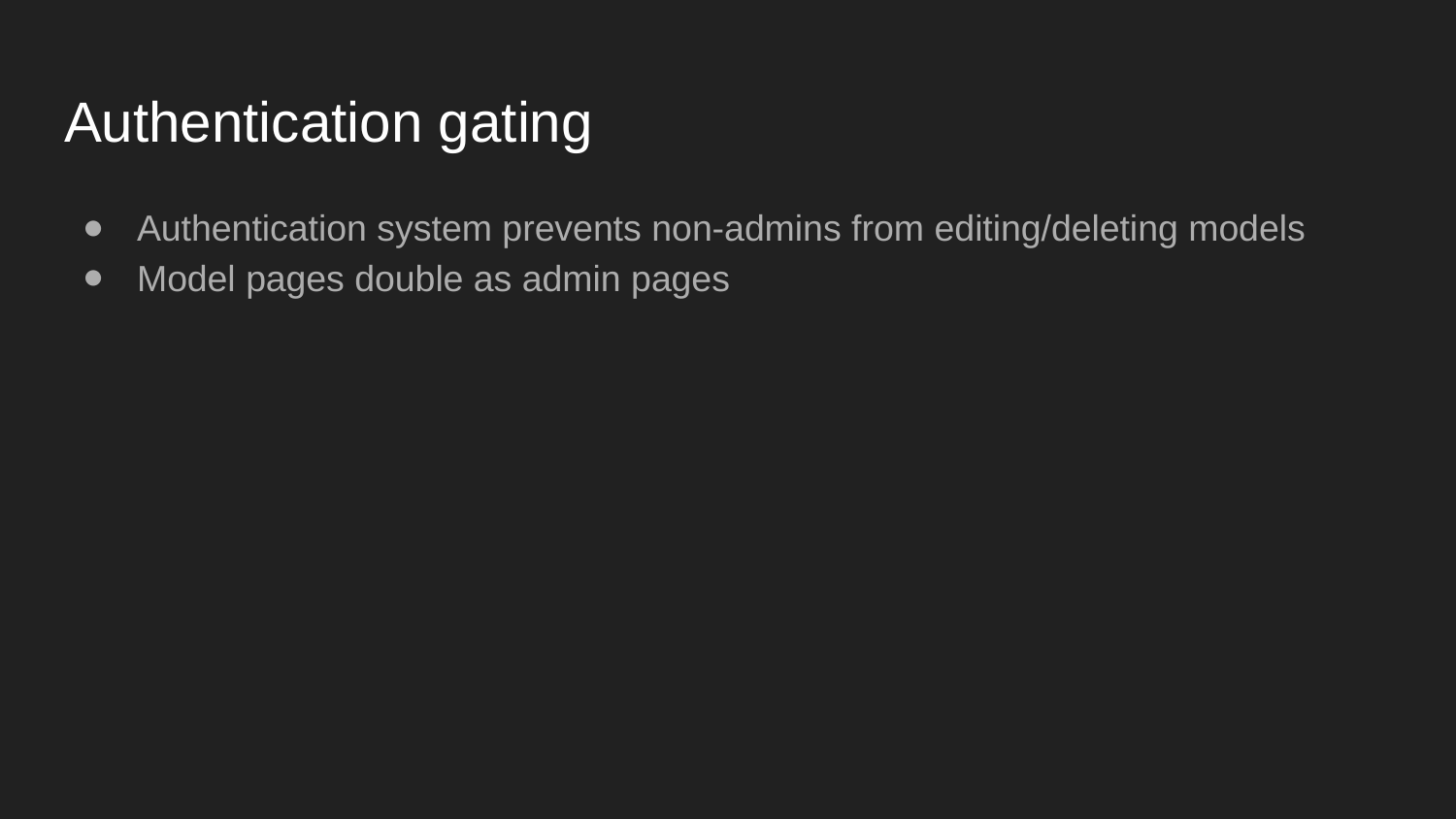

# Authentication gating
Authentication system prevents non-admins from editing/deleting models
Model pages double as admin pages